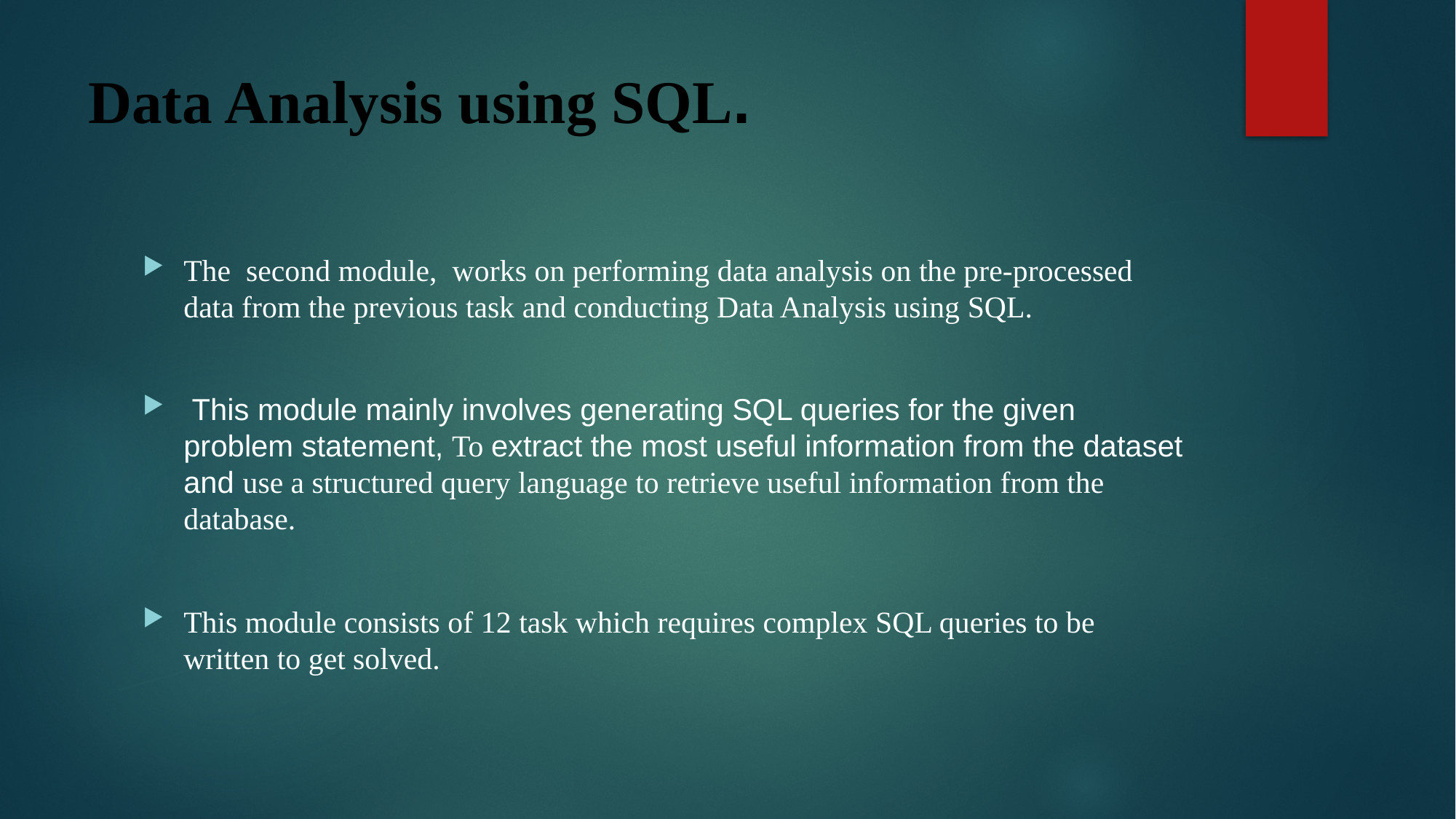

# Data Analysis using SQL.
The  second module,  works on performing data analysis on the pre-processed data from the previous task and conducting Data Analysis using SQL.

 This module mainly involves generating SQL queries for the given problem statement, To extract the most useful information from the dataset and use a structured query language to retrieve useful information from the database.

This module consists of 12 task which requires complex SQL queries to be written to get solved.